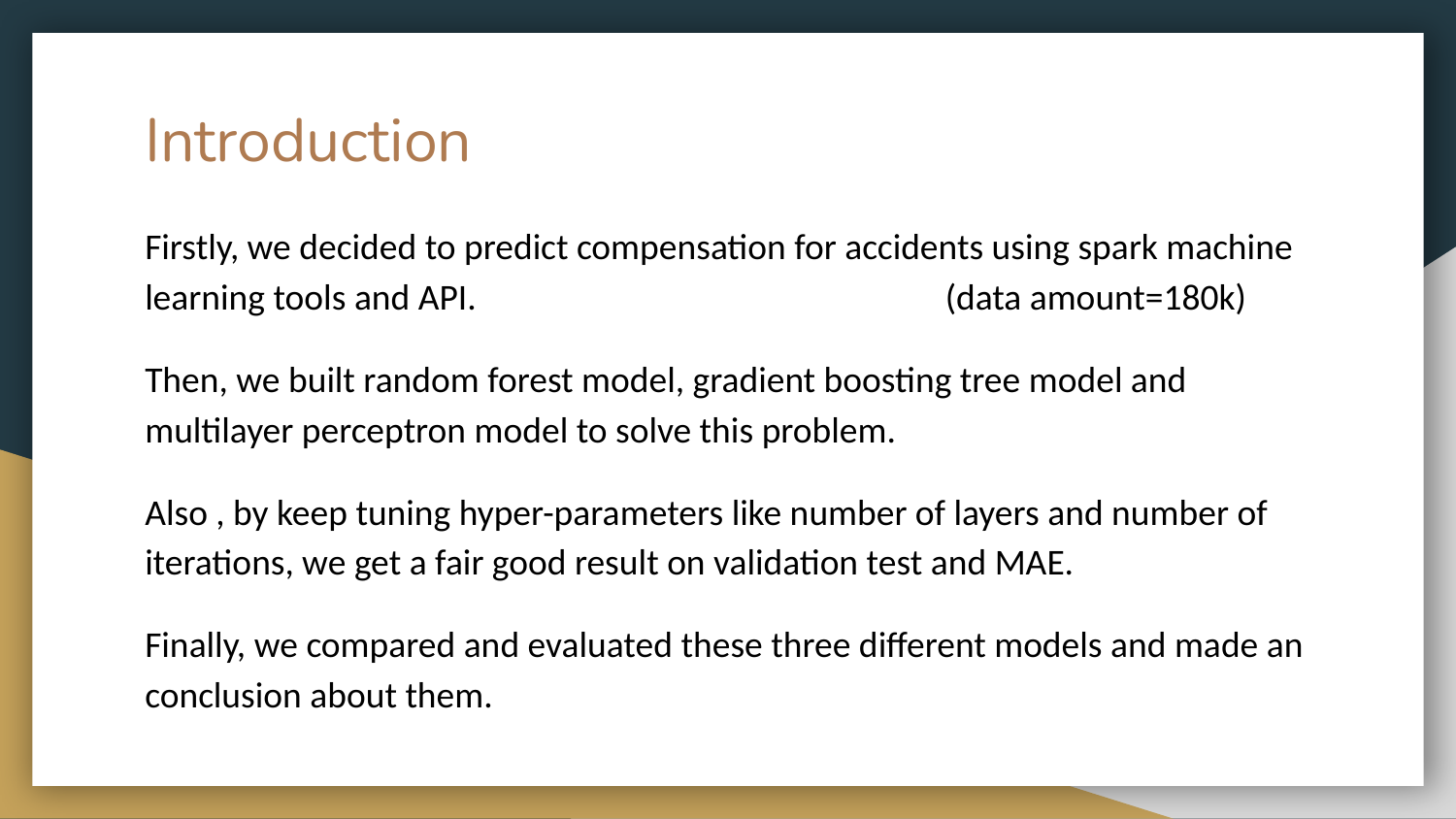

# Introduction

Firstly, we decided to predict compensation for accidents using spark machine learning tools and API.                                                         (data amount=180k)
Then, we built random forest model, gradient boosting tree model and multilayer perceptron model to solve this problem.
Also , by keep tuning hyper-parameters like number of layers and number of iterations, we get a fair good result on validation test and MAE.
Finally, we compared and evaluated these three different models and made an conclusion about them.